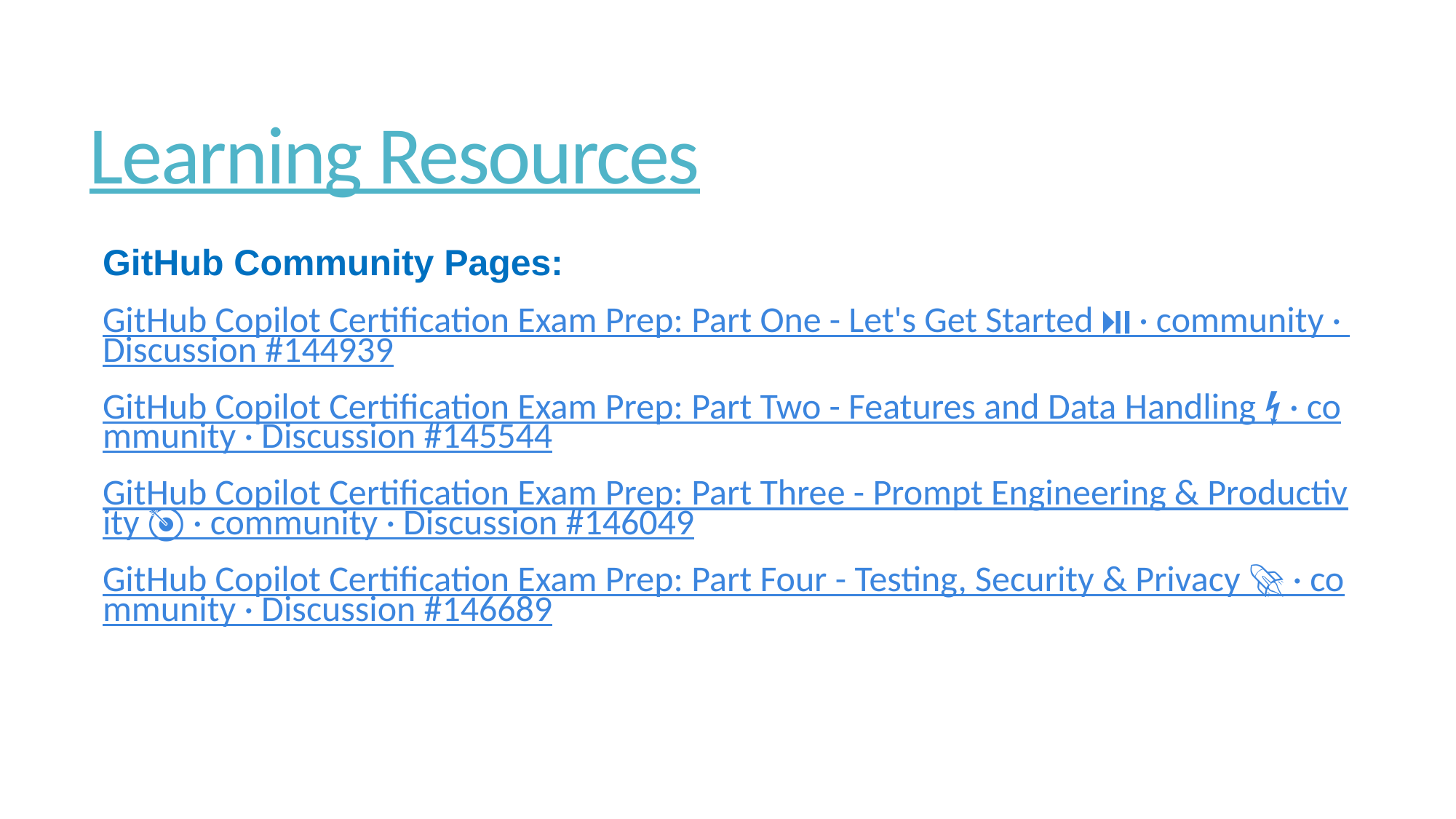

# Learning Resources
GitHub Community Pages:
GitHub Copilot Certification Exam Prep: Part One - Let's Get Started ⏯️ · community · Discussion #144939
GitHub Copilot Certification Exam Prep: Part Two - Features and Data Handling ⚡ · community · Discussion #145544
GitHub Copilot Certification Exam Prep: Part Three - Prompt Engineering & Productivity 🎯 · community · Discussion #146049
GitHub Copilot Certification Exam Prep: Part Four - Testing, Security & Privacy 🚀 · community · Discussion #146689